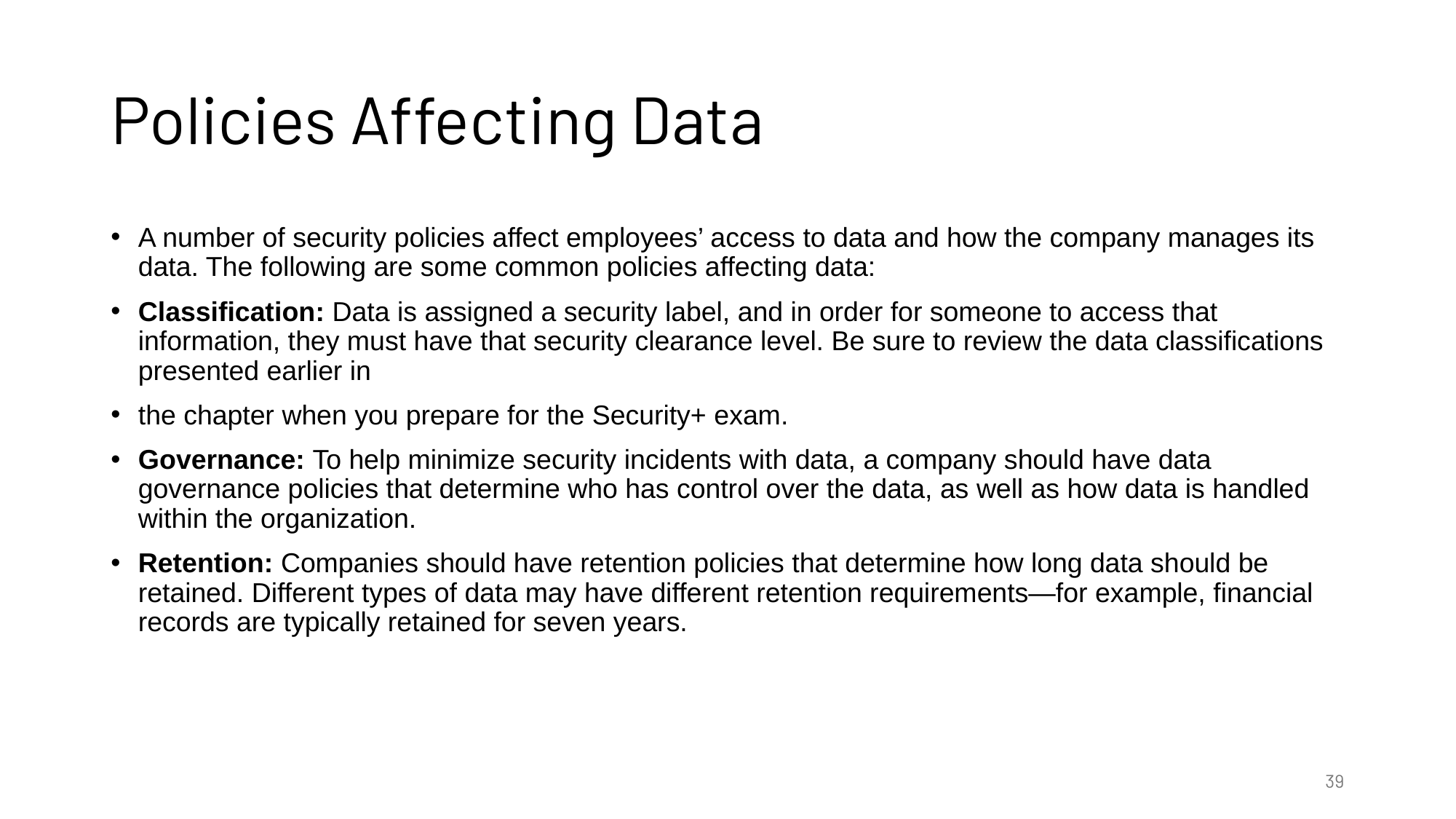

# Policies Affecting Data
A number of security policies affect employees’ access to data and how the company manages its data. The following are some common policies affecting data:
Classification: Data is assigned a security label, and in order for someone to access that information, they must have that security clearance level. Be sure to review the data classifications presented earlier in
the chapter when you prepare for the Security+ exam.
Governance: To help minimize security incidents with data, a company should have data governance policies that determine who has control over the data, as well as how data is handled within the organization.
Retention: Companies should have retention policies that determine how long data should be retained. Different types of data may have different retention requirements—for example, financial records are typically retained for seven years.

39